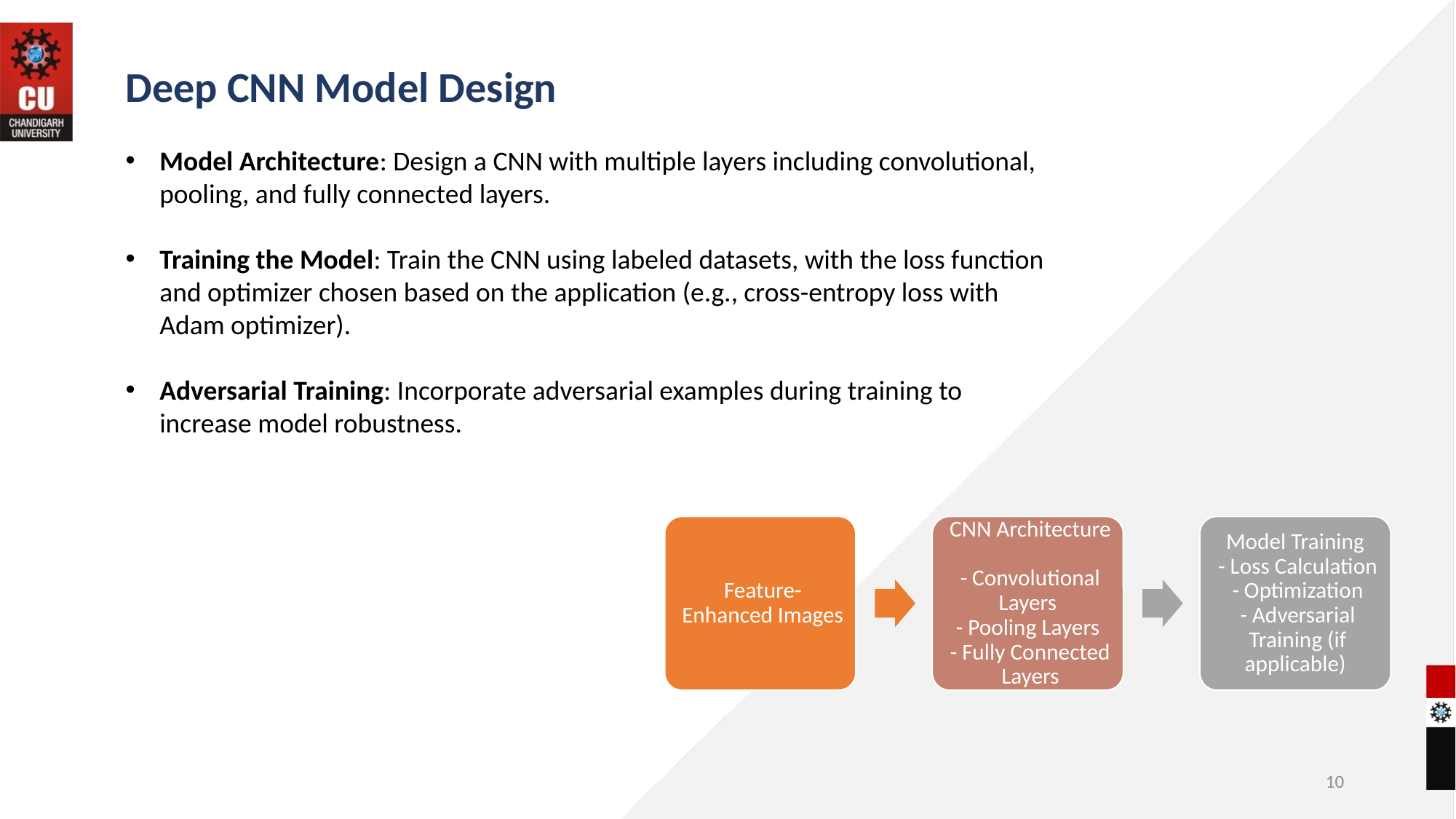

Deep CNN Model Design

Model Architecture: Design a CNN with multiple layers including convolutional, pooling, and fully connected layers.

Training the Model: Train the CNN using labeled datasets, with the loss function and optimizer chosen based on the application (e.g., cross-entropy loss with Adam optimizer).

Adversarial Training: Incorporate adversarial examples during training to increase model robustness.
Feature-Enhanced Images

CNN Architecture
- Convolutional Layers
- Pooling Layers
- Fully Connected Layers

Model Training
- Loss Calculation
- Optimization
- Adversarial Training (if applicable)
10